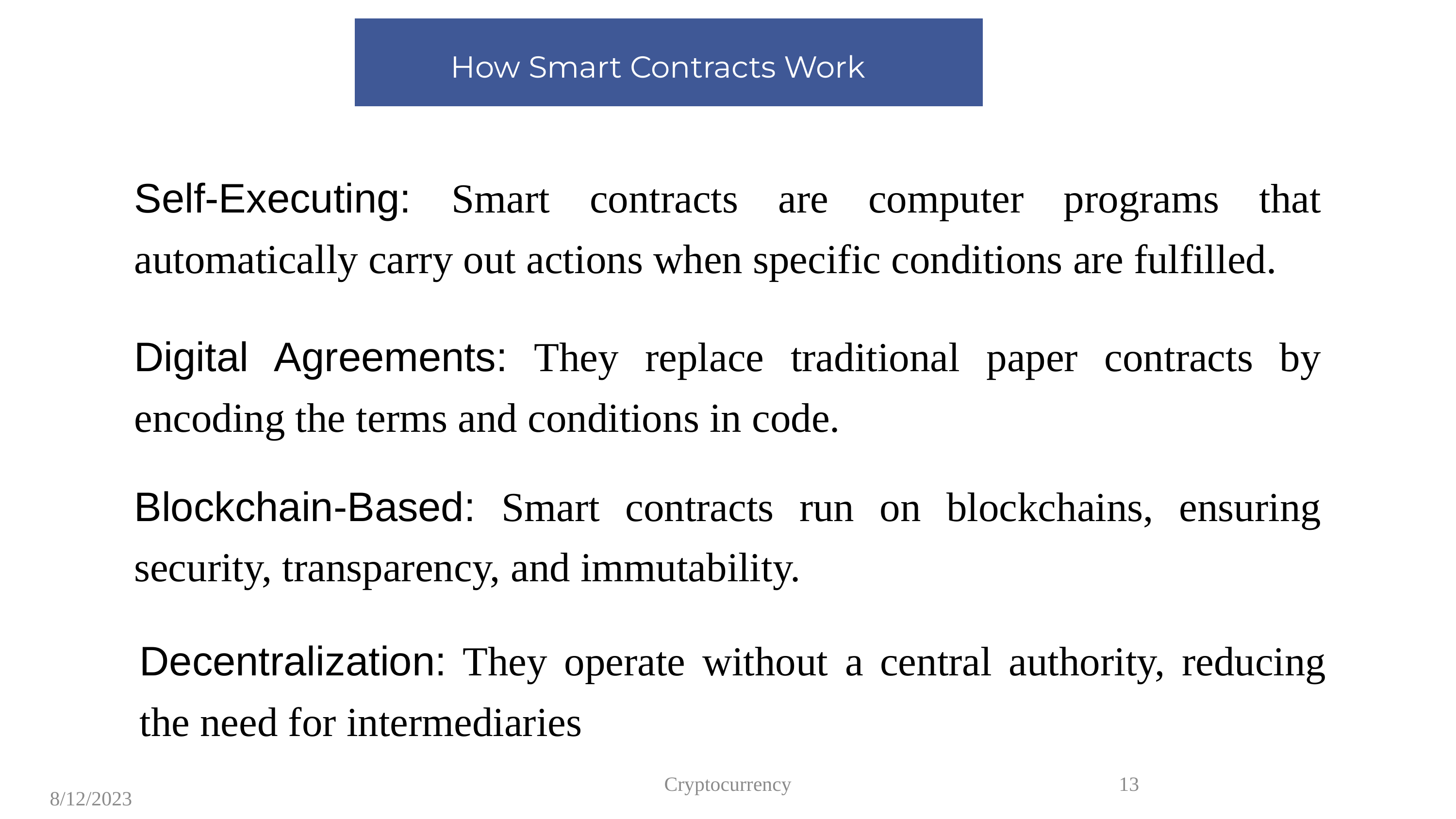

How Smart Contracts Work
Self-Executing: Smart contracts are computer programs that automatically carry out actions when specific conditions are fulfilled.
Digital Agreements: They replace traditional paper contracts by encoding the terms and conditions in code.
Blockchain-Based: Smart contracts run on blockchains, ensuring security, transparency, and immutability.
Decentralization: They operate without a central authority, reducing the need for intermediaries
Cryptocurrency
13
8/12/2023